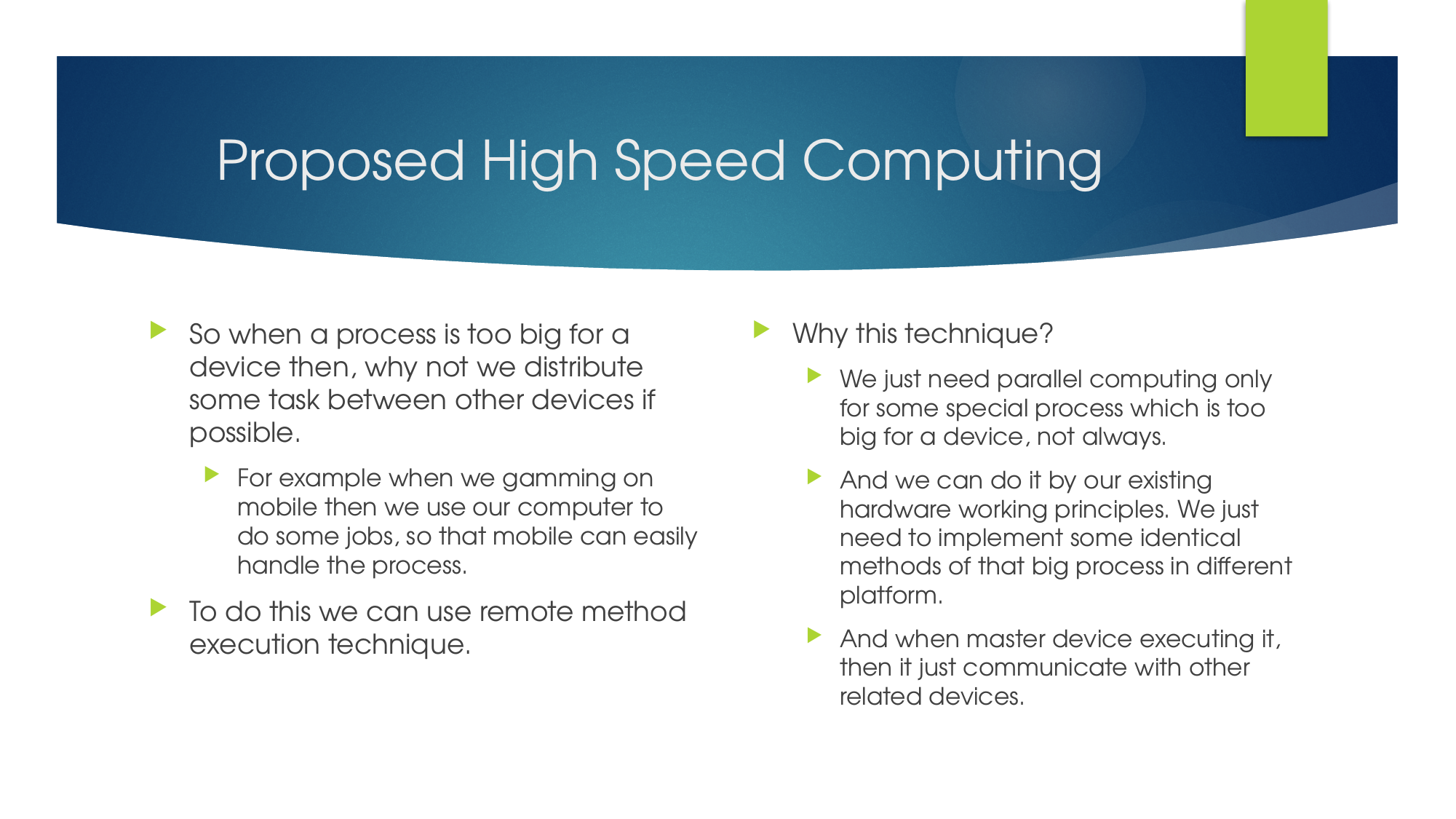

# Proposed High Speed Computing
So when a process is too big for a device then, why not we distribute some task between other devices if possible.
For example when we gamming on mobile then we use our computer to do some jobs, so that mobile can easily handle the process.
To do this we can use remote method execution technique.

Why this technique?
We just need parallel computing only for some special process which is too big for a device, not always.
And we can do it by our existing hardware working principles. We just need to implement some identical methods of that big process in different platform.
And when master device executing it, then it just communicate with other related devices.